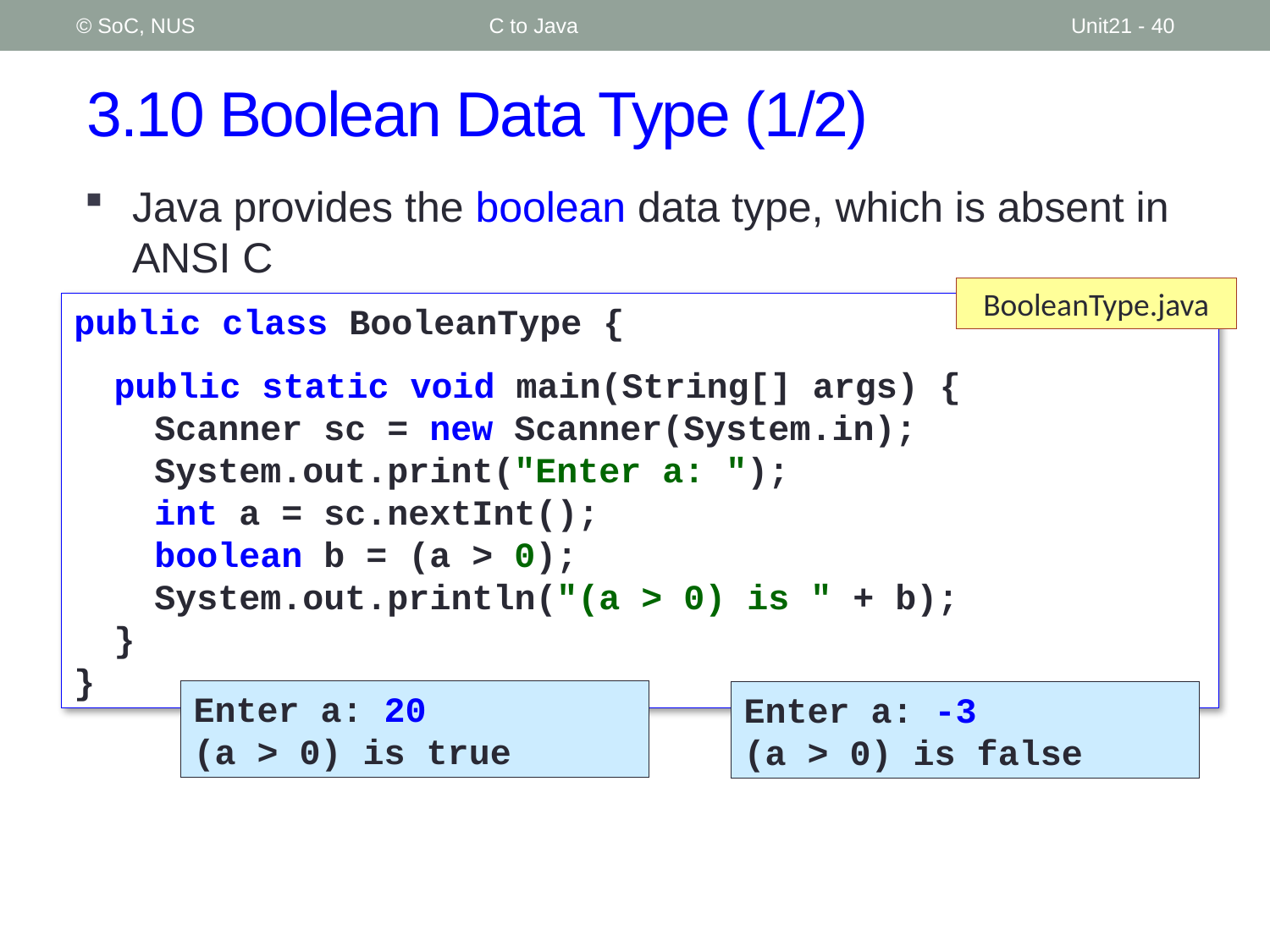

© SoC, NUS
C to Java
Unit21 - 40
# 3.10 Boolean Data Type (1/2)
Java provides the boolean data type, which is absent in ANSI C

BooleanType.java
public class BooleanType {

	public static void main(String[] args) {
		Scanner sc = new Scanner(System.in);
		System.out.print("Enter a: ");
		int a = sc.nextInt();
		boolean b = (a > 0);
		System.out.println("(a > 0) is " + b);
	}
}
Enter a: 20
(a > 0) is true
Enter a: -3
(a > 0) is false